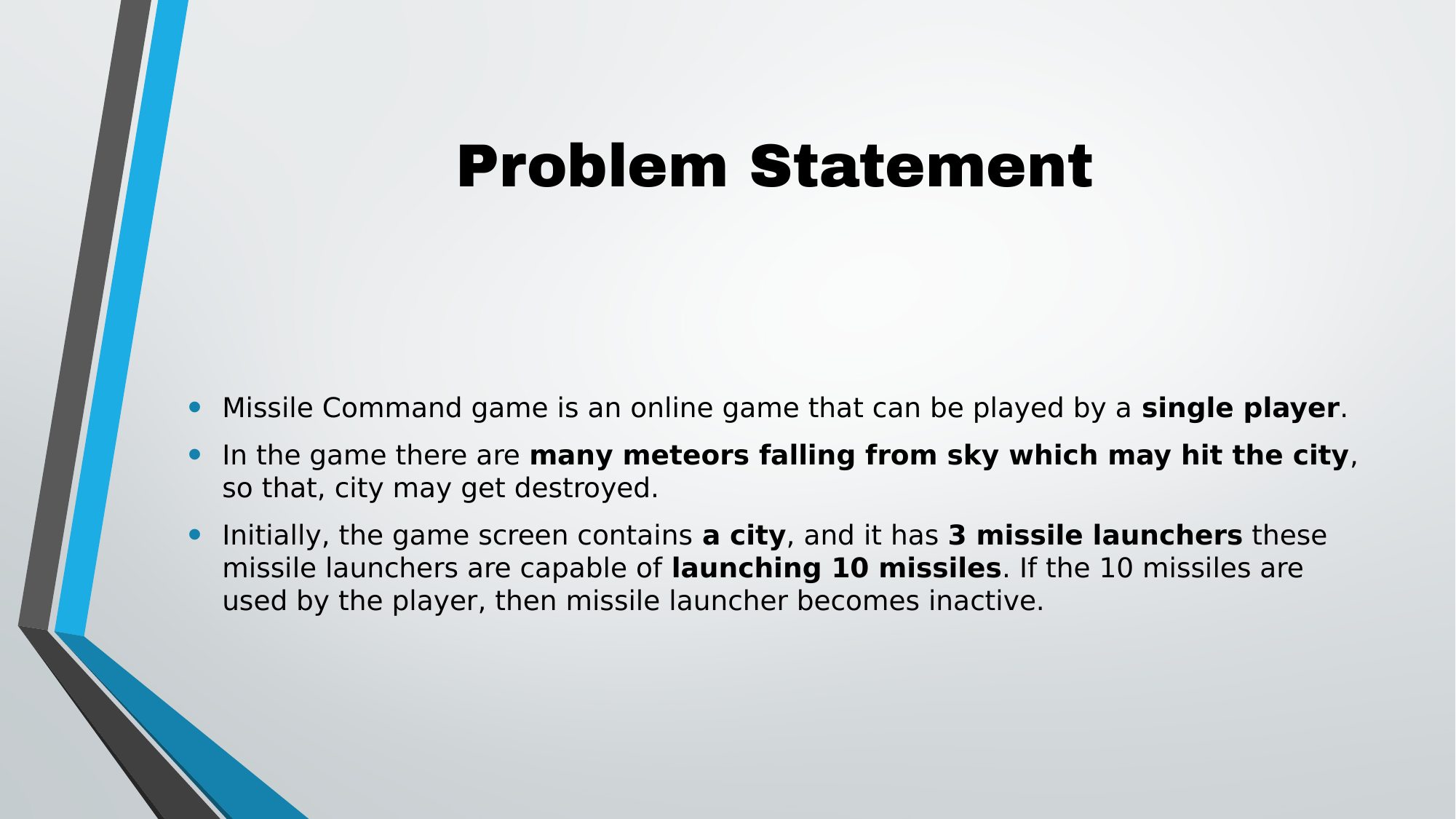

# Problem Statement
Missile Command game is an online game that can be played by a single player.
In the game there are many meteors falling from sky which may hit the city, so that, city may get destroyed.
Initially, the game screen contains a city, and it has 3 missile launchers these missile launchers are capable of launching 10 missiles. If the 10 missiles are used by the player, then missile launcher becomes inactive.